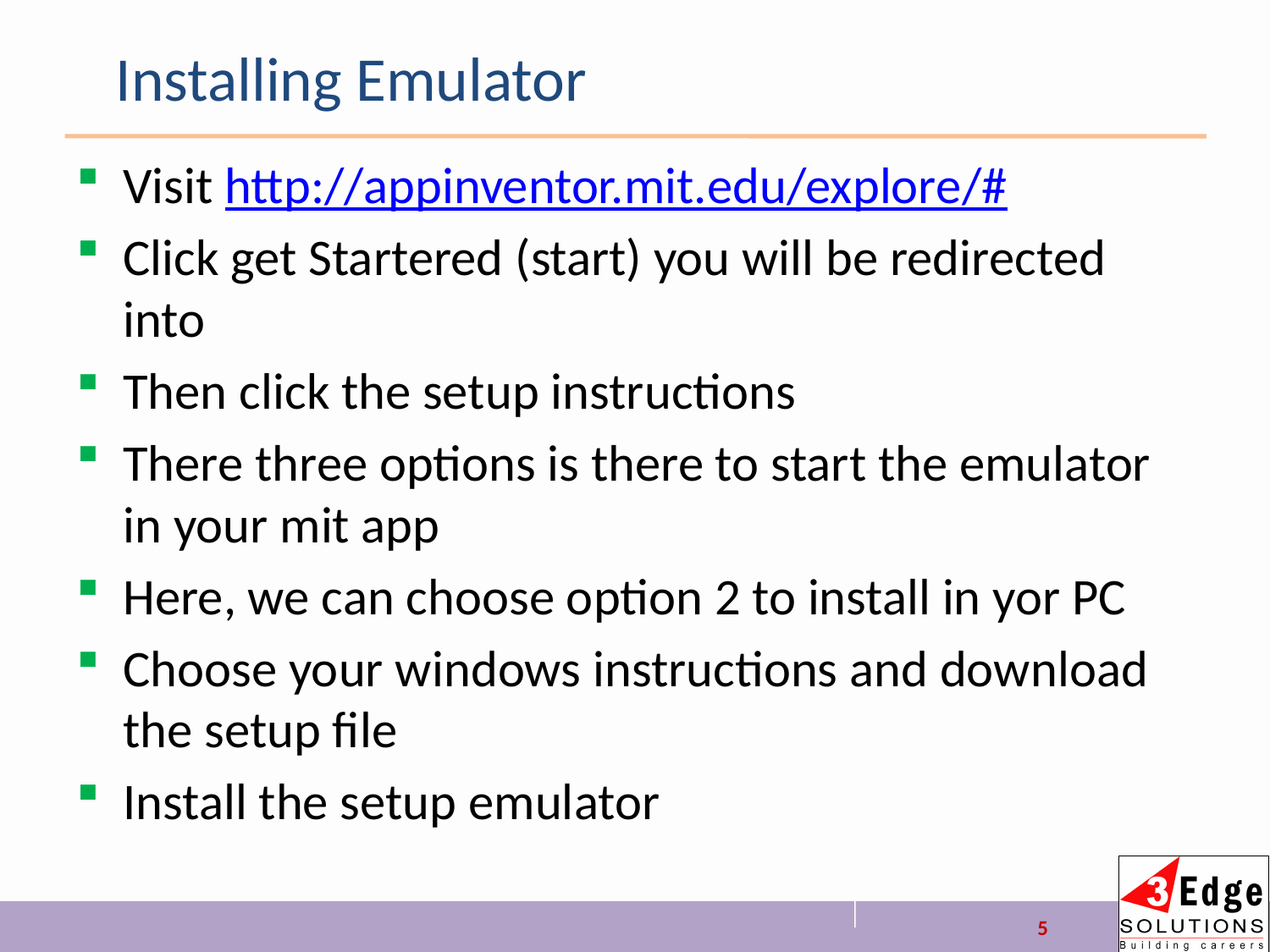

# Installing Emulator
Visit http://appinventor.mit.edu/explore/#
Click get Startered (start) you will be redirected into
Then click the setup instructions
There three options is there to start the emulator in your mit app
Here, we can choose option 2 to install in yor PC
Choose your windows instructions and download the setup file
Install the setup emulator
5